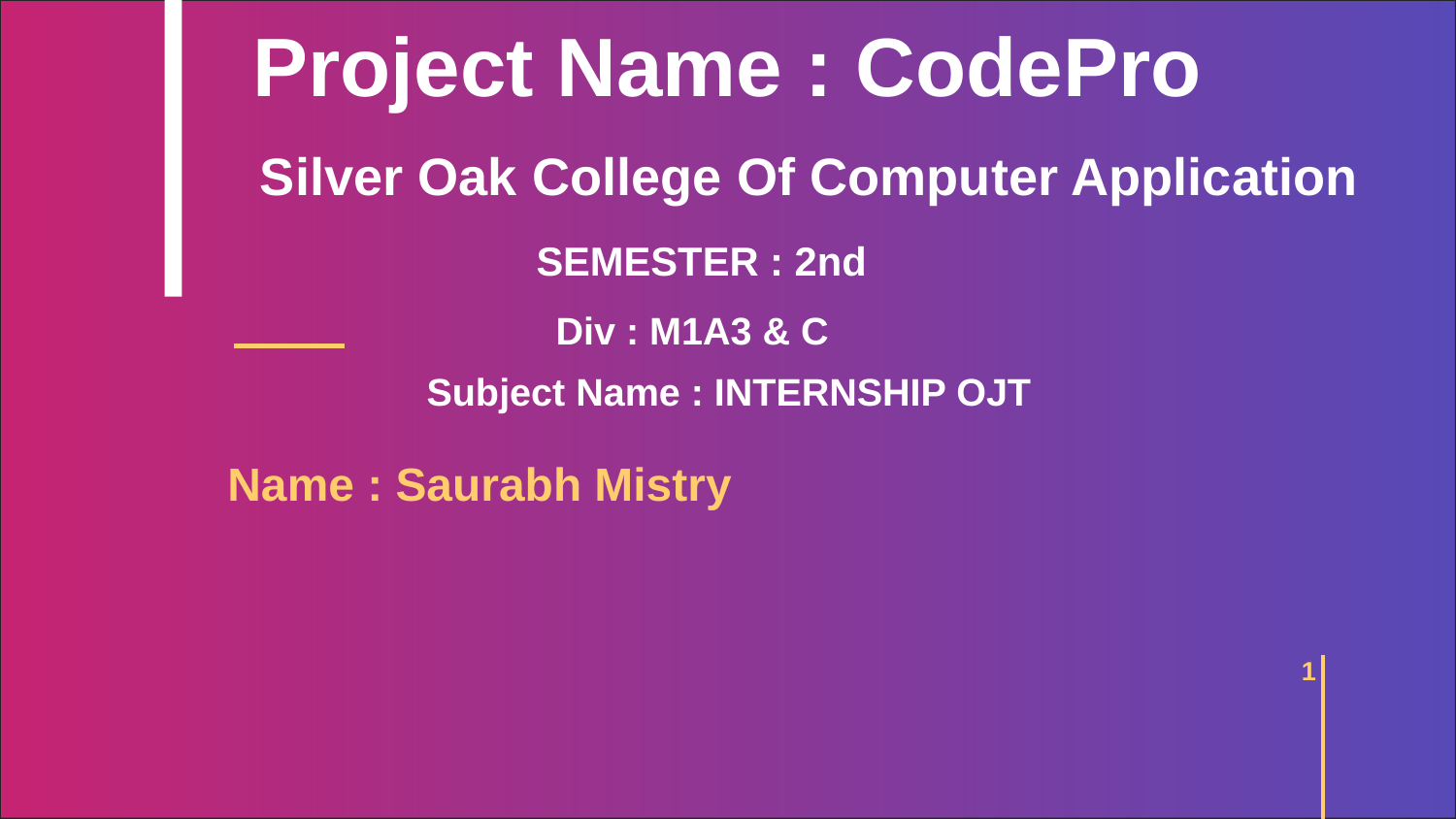

# Project Name : CodePro
Silver Oak College Of Computer Application
SEMESTER : 2nd
Div : M1A3 & C
Subject Name : INTERNSHIP OJT
Name : Saurabh Mistry
1